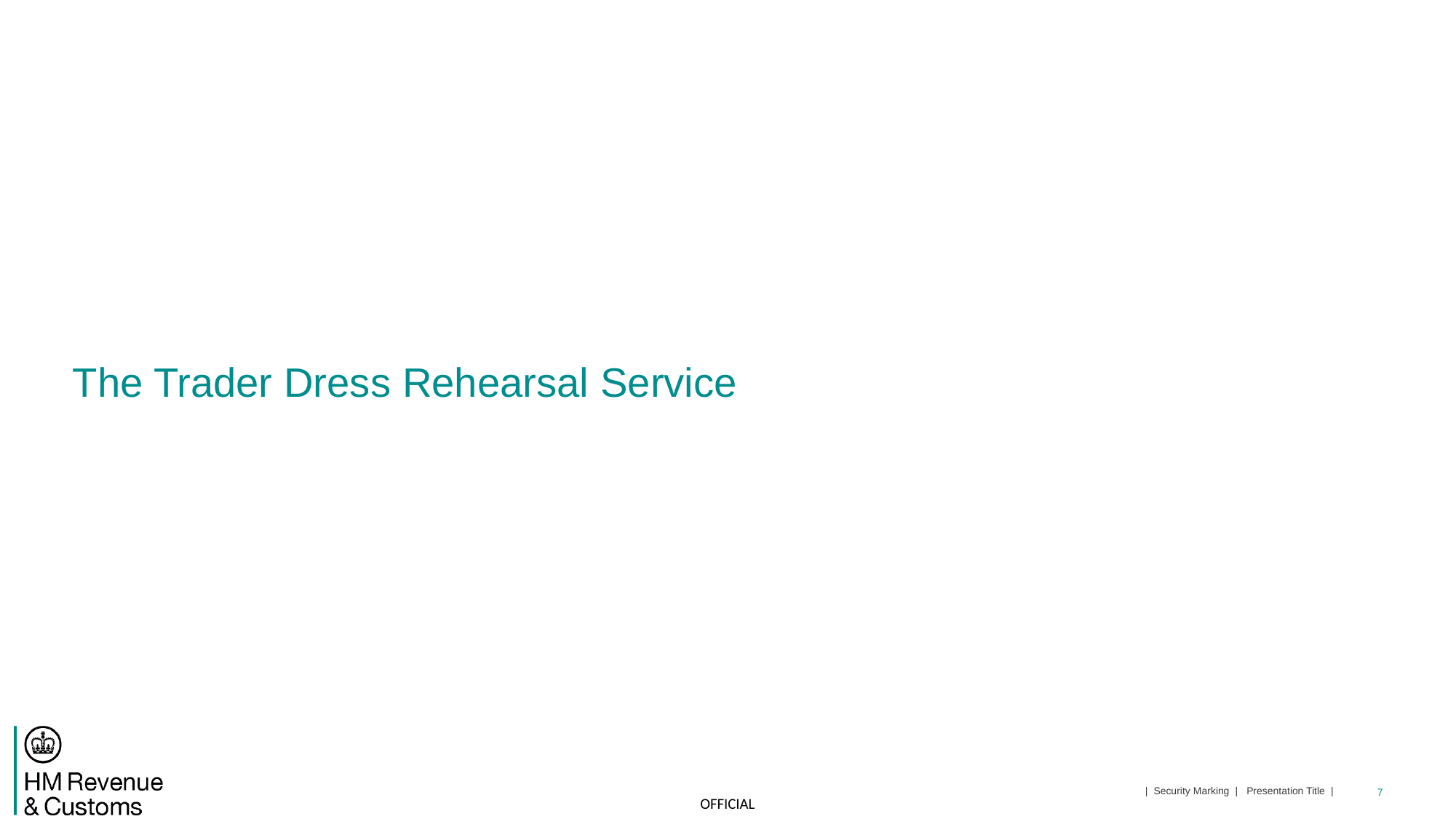

# The Trader Dress Rehearsal Service
|  Security Marking  |   Presentation Title  |
7